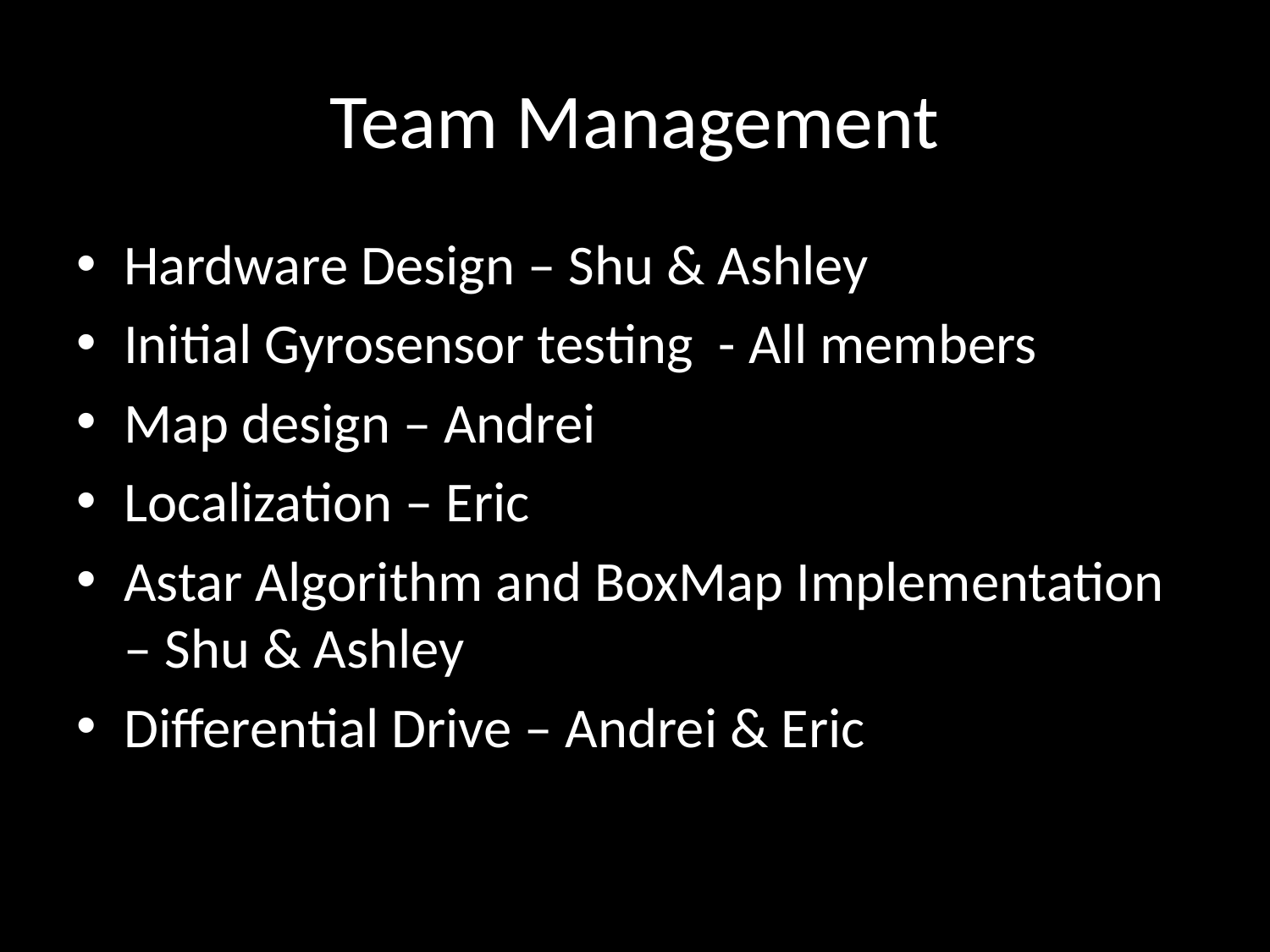

# Team Management
Hardware Design – Shu & Ashley
Initial Gyrosensor testing  - All members
Map design – Andrei
Localization – Eric
Astar Algorithm and BoxMap Implementation – Shu & Ashley
Differential Drive – Andrei & Eric